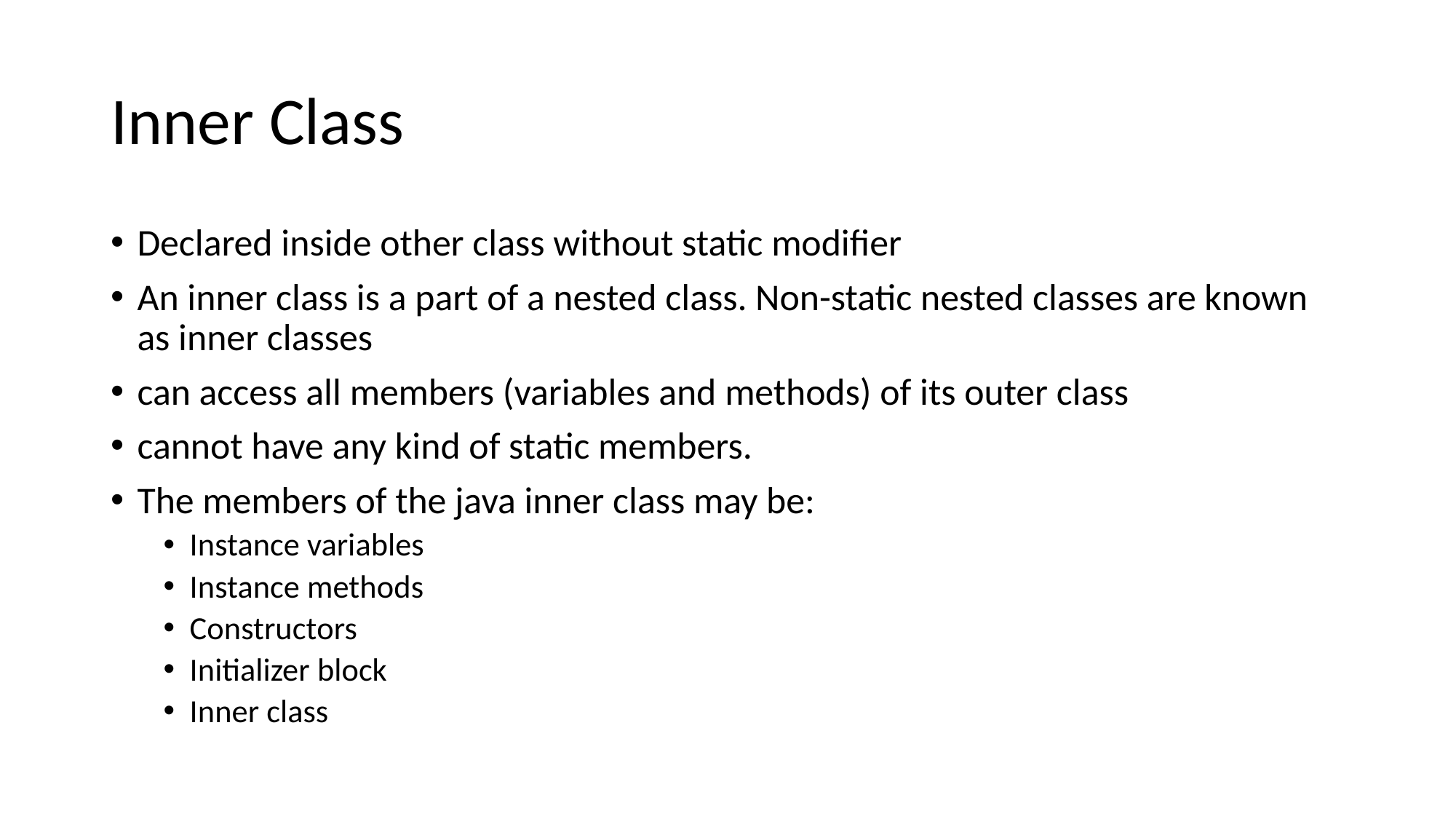

# Inner Class
Declared inside other class without static modifier
An inner class is a part of a nested class. Non-static nested classes are known as inner classes
can access all members (variables and methods) of its outer class
cannot have any kind of static members.
The members of the java inner class may be:
Instance variables
Instance methods
Constructors
Initializer block
Inner class